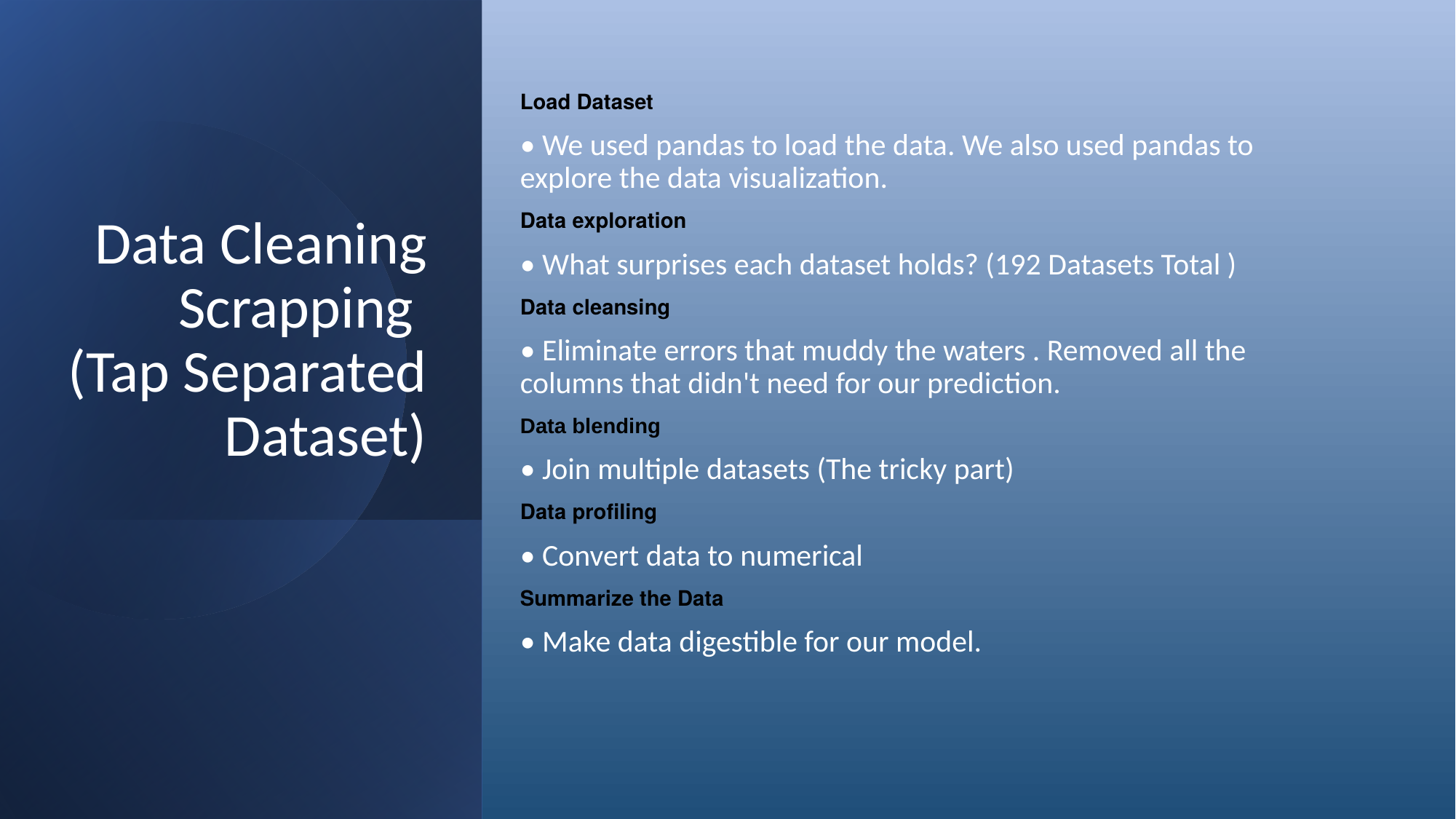

Load Dataset
• We used pandas to load the data. We also used pandas to explore the data visualization.
Data exploration
• What surprises each dataset holds? (192 Datasets Total )
Data cleansing
• Eliminate errors that muddy the waters . Removed all the columns that didn't need for our prediction.
Data blending
• Join multiple datasets (The tricky part)
Data profiling
• Convert data to numerical
Summarize the Data
• Make data digestible for our model.

# Data Cleaning Scrapping (Tap Separated Dataset)